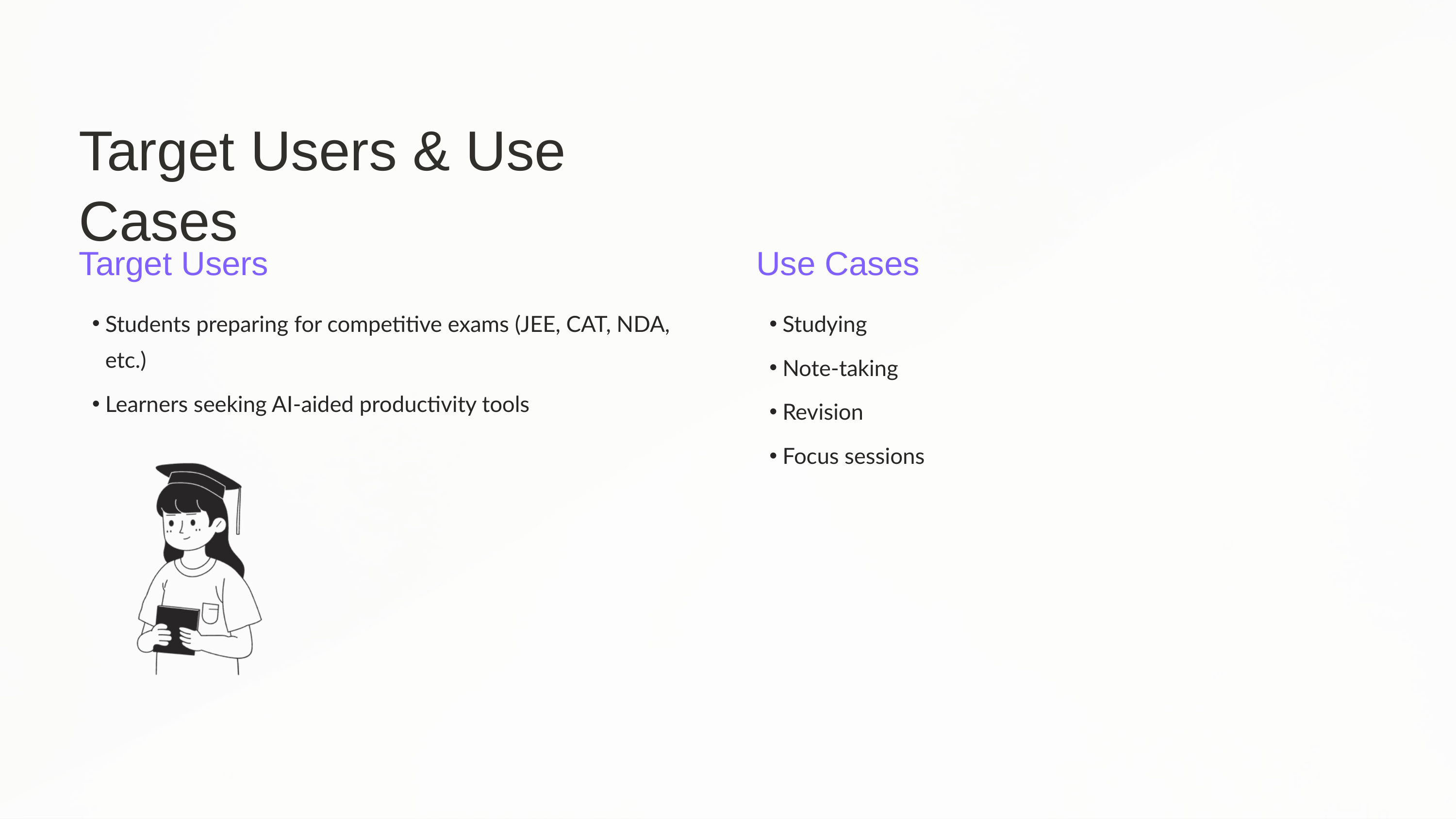

Target Users & Use Cases
Target Users
Use Cases
Students preparing for competitive exams (JEE, CAT, NDA, etc.)
Studying
Note-taking
Learners seeking AI-aided productivity tools
Revision
Focus sessions